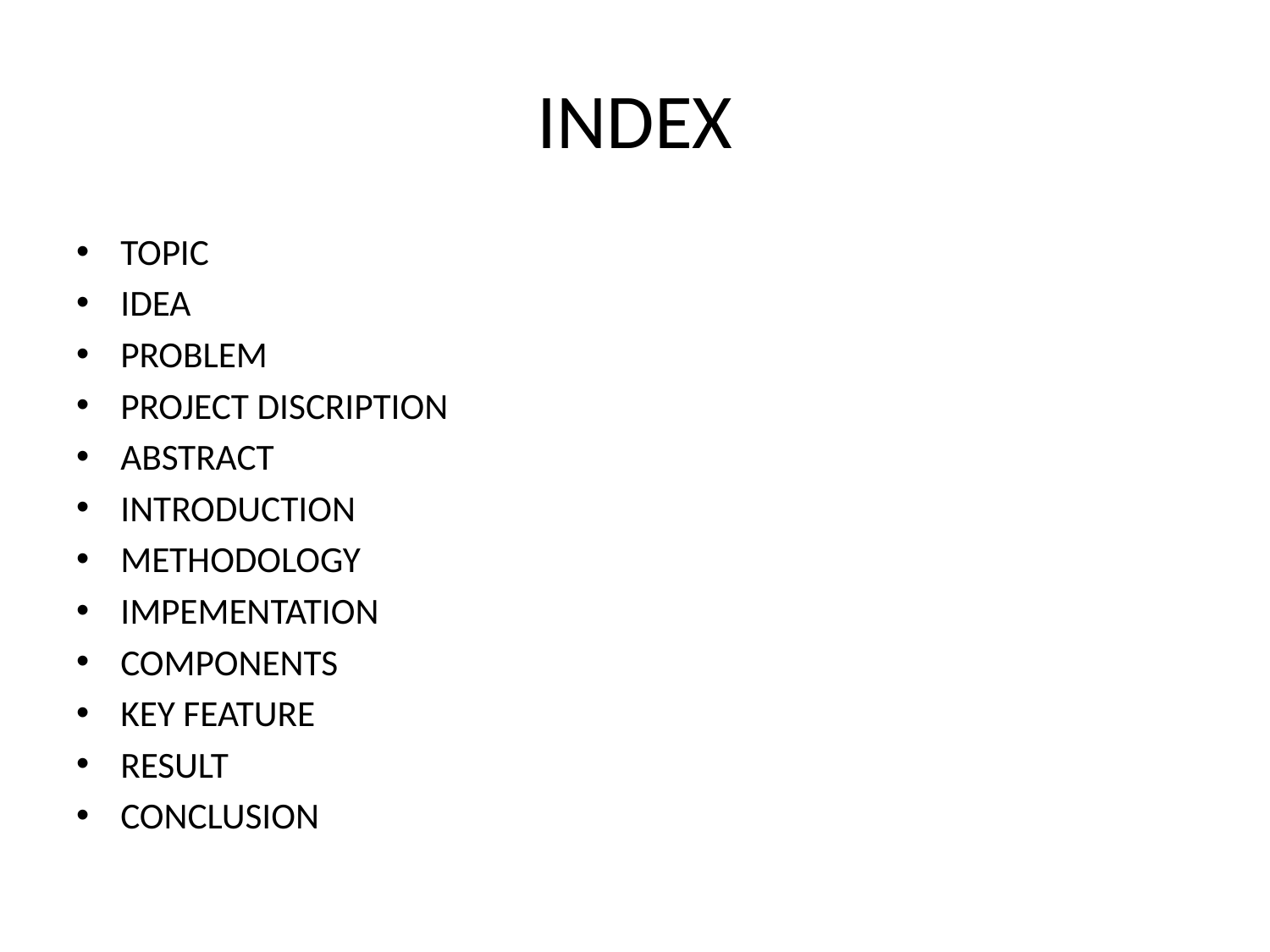

# INDEX
TOPIC
IDEA
PROBLEM
PROJECT DISCRIPTION
ABSTRACT
INTRODUCTION
METHODOLOGY
IMPEMENTATION
COMPONENTS
KEY FEATURE
RESULT
CONCLUSION